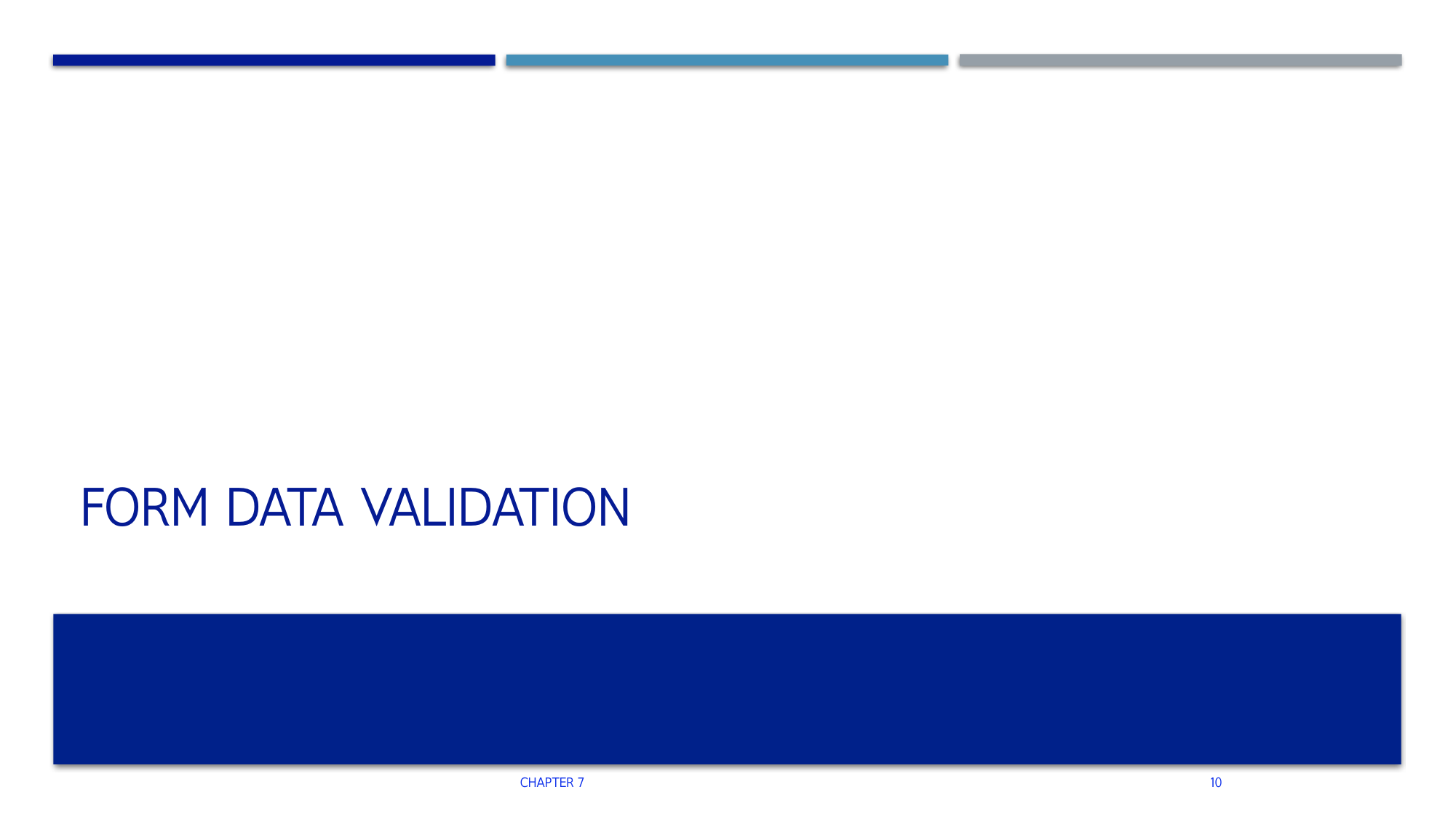

# Form Data Validation
Chapter 7
10